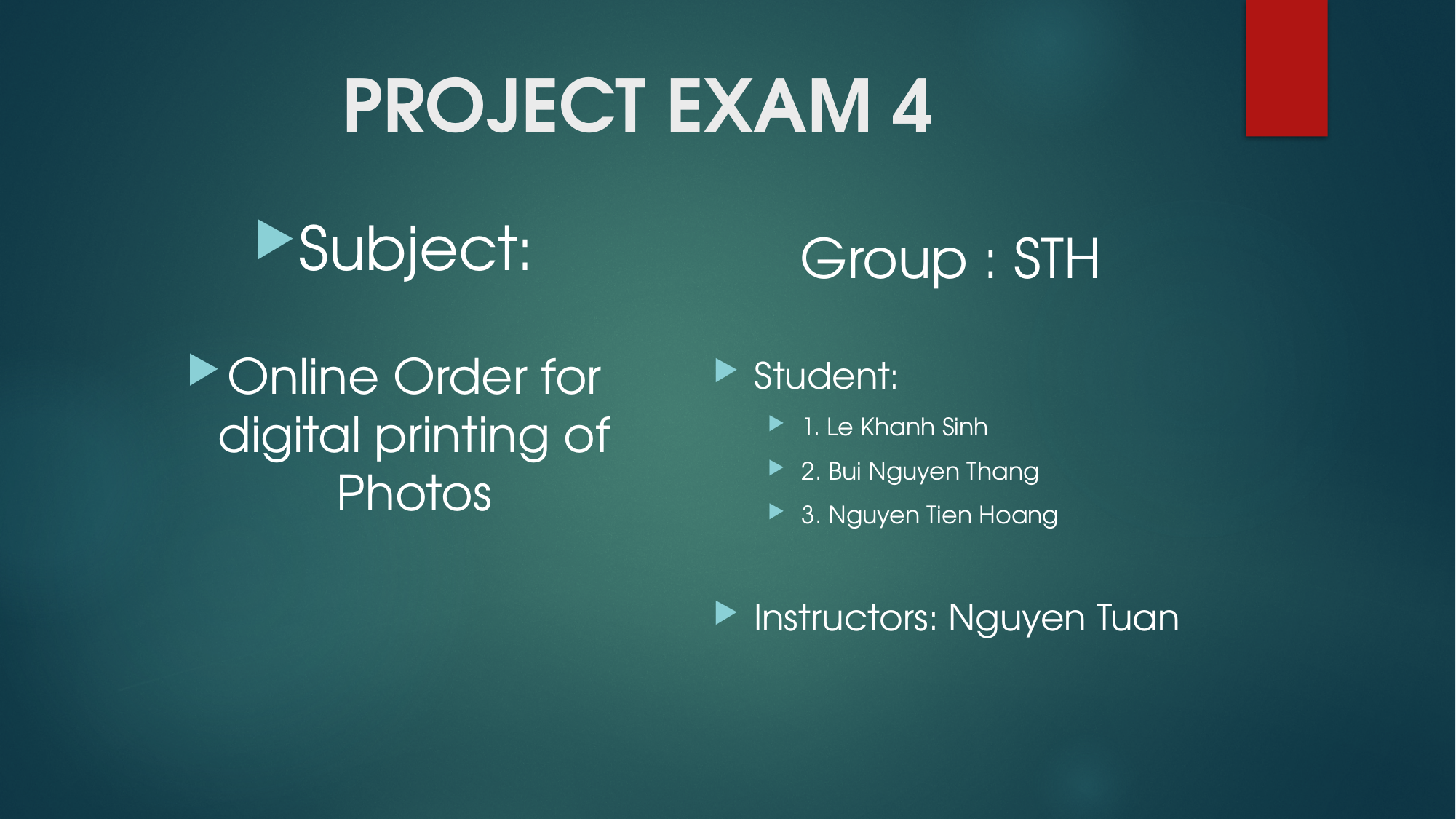

# PROJECT EXAM 4

Subject:

Online Order for digital printing of Photos

Group : STH

Student:
1. Le Khanh Sinh
2. Bui Nguyen Thang
3. Nguyen Tien Hoang

Instructors: Nguyen Tuan